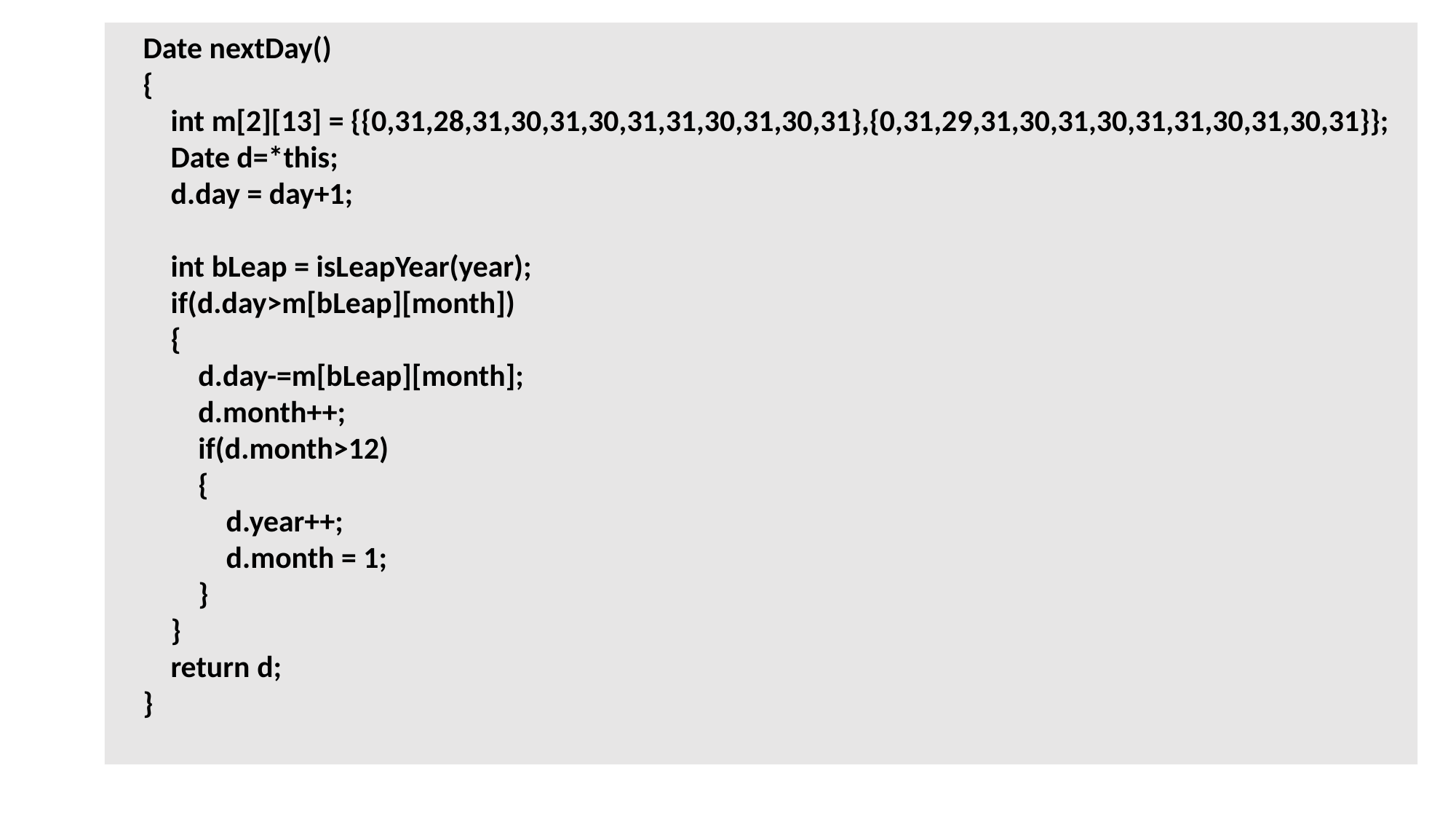

Date nextDay()
    {
        int m[2][13] = {{0,31,28,31,30,31,30,31,31,30,31,30,31},{0,31,29,31,30,31,30,31,31,30,31,30,31}};
        Date d=*this;
        d.day = day+1;

        int bLeap = isLeapYear(year);
        if(d.day>m[bLeap][month])
        {
            d.day-=m[bLeap][month];
            d.month++;
            if(d.month>12)
            {
                d.year++;
                d.month = 1;
            }
        }
        return d;
    }